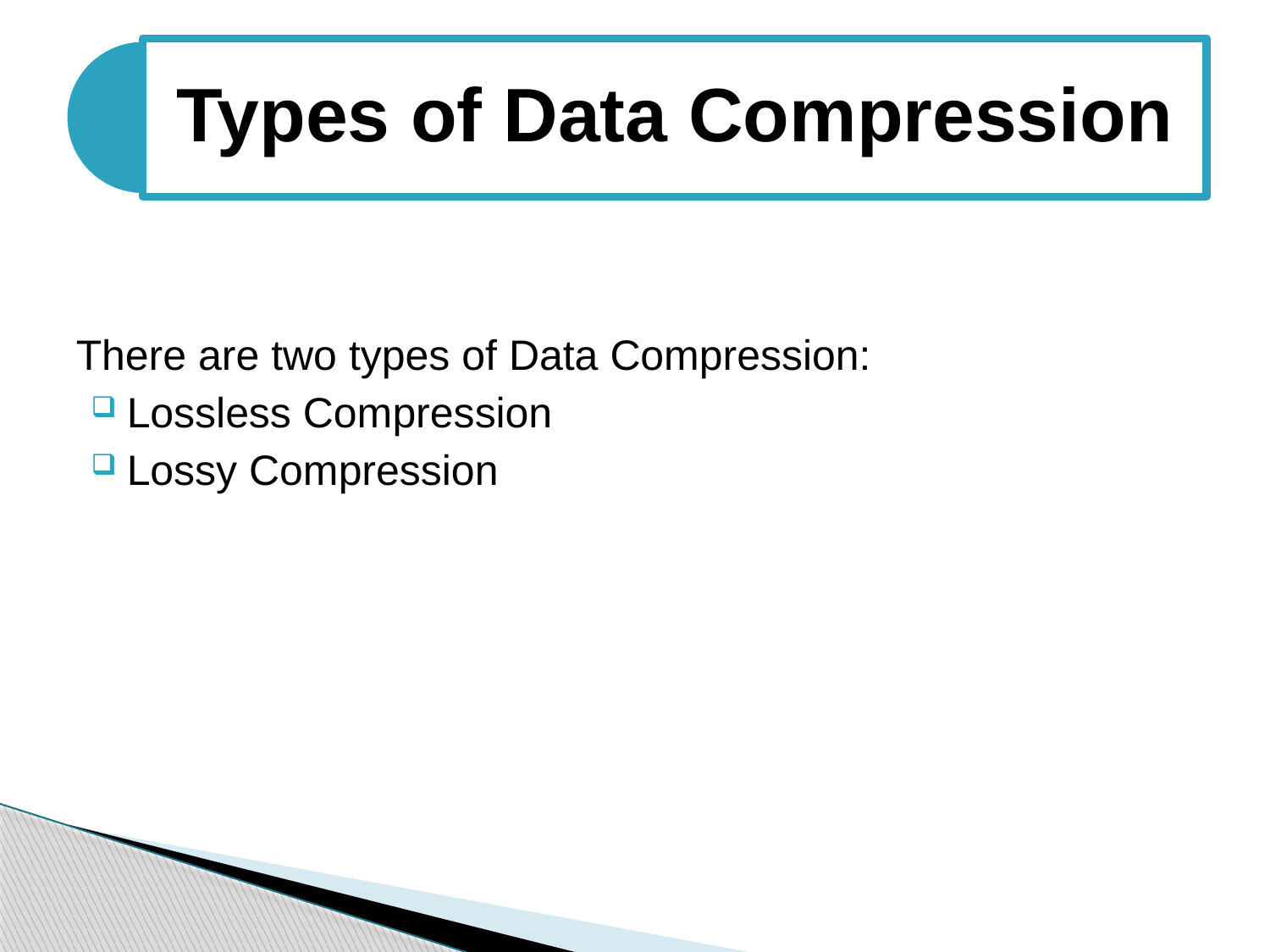

Types of Data Compression

There are two types of Data Compression:
Lossless Compression
Lossy Compression